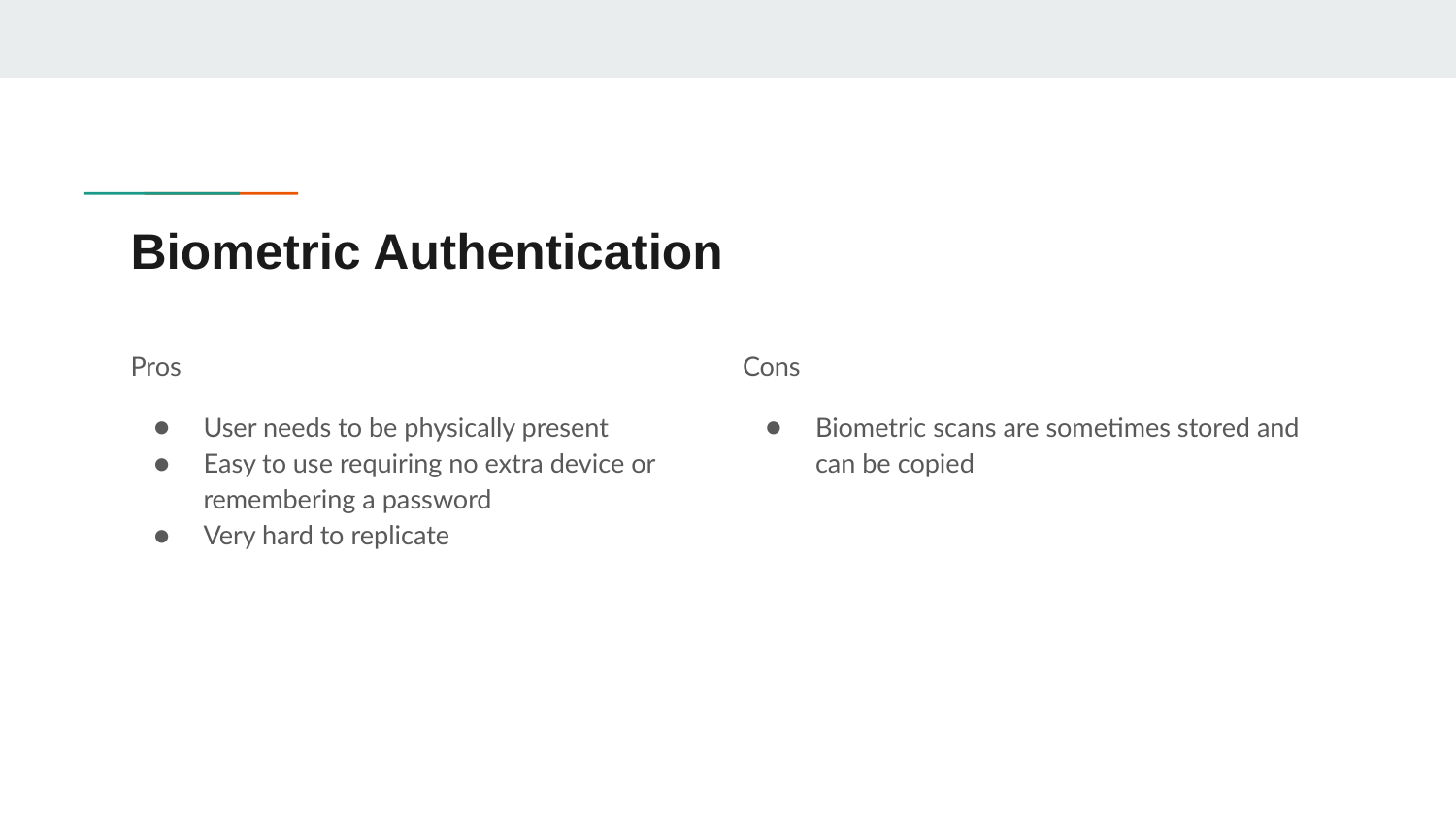

# Biometric Authentication
Pros
User needs to be physically present
Easy to use requiring no extra device or remembering a password
Very hard to replicate
Cons
Biometric scans are sometimes stored and can be copied